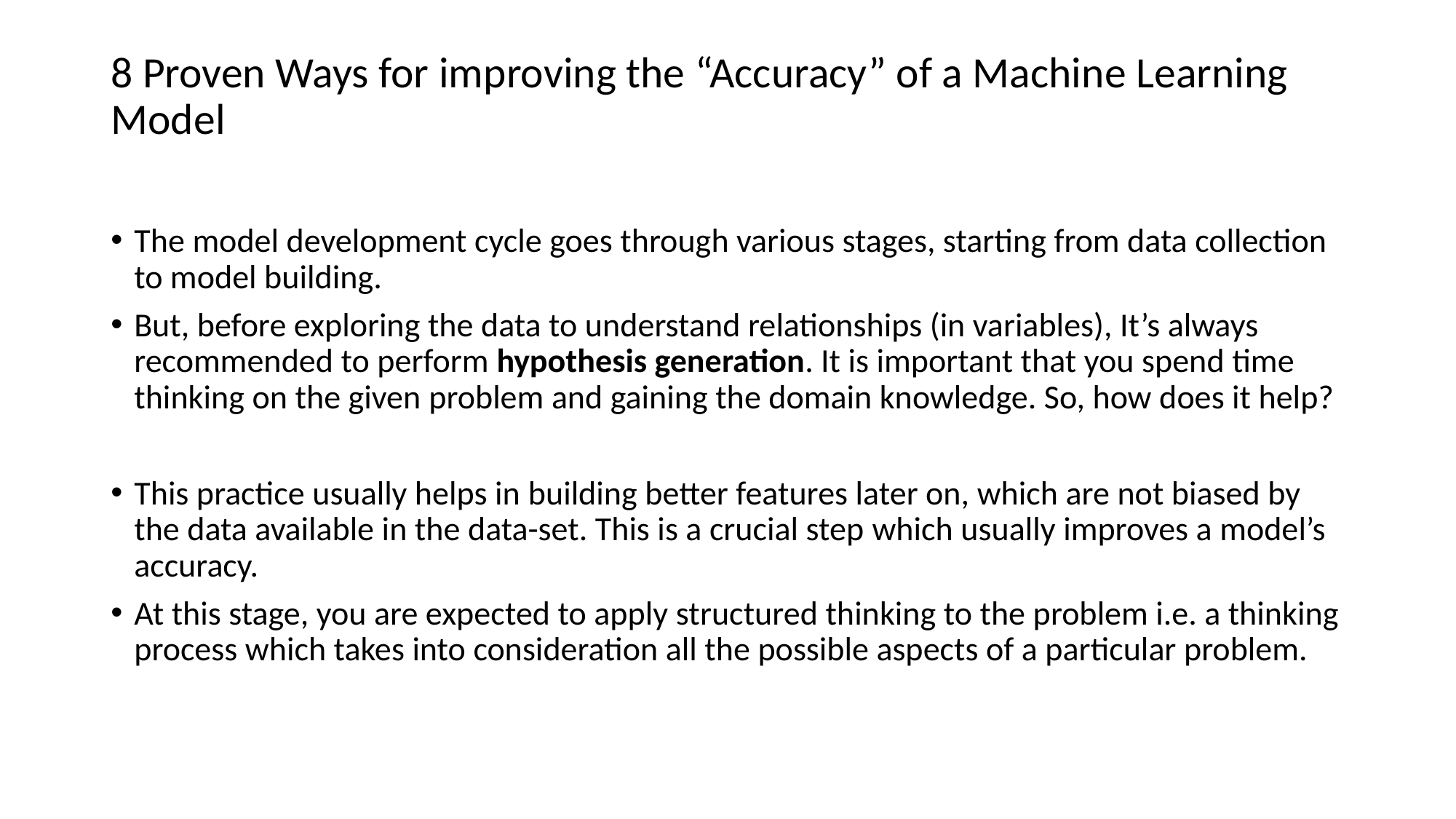

# 8 Proven Ways for improving the “Accuracy” of a Machine Learning Model
The model development cycle goes through various stages, starting from data collection to model building.
But, before exploring the data to understand relationships (in variables), It’s always recommended to perform hypothesis generation. It is important that you spend time thinking on the given problem and gaining the domain knowledge. So, how does it help?

This practice usually helps in building better features later on, which are not biased by the data available in the data-set. This is a crucial step which usually improves a model’s accuracy.
At this stage, you are expected to apply structured thinking to the problem i.e. a thinking process which takes into consideration all the possible aspects of a particular problem.